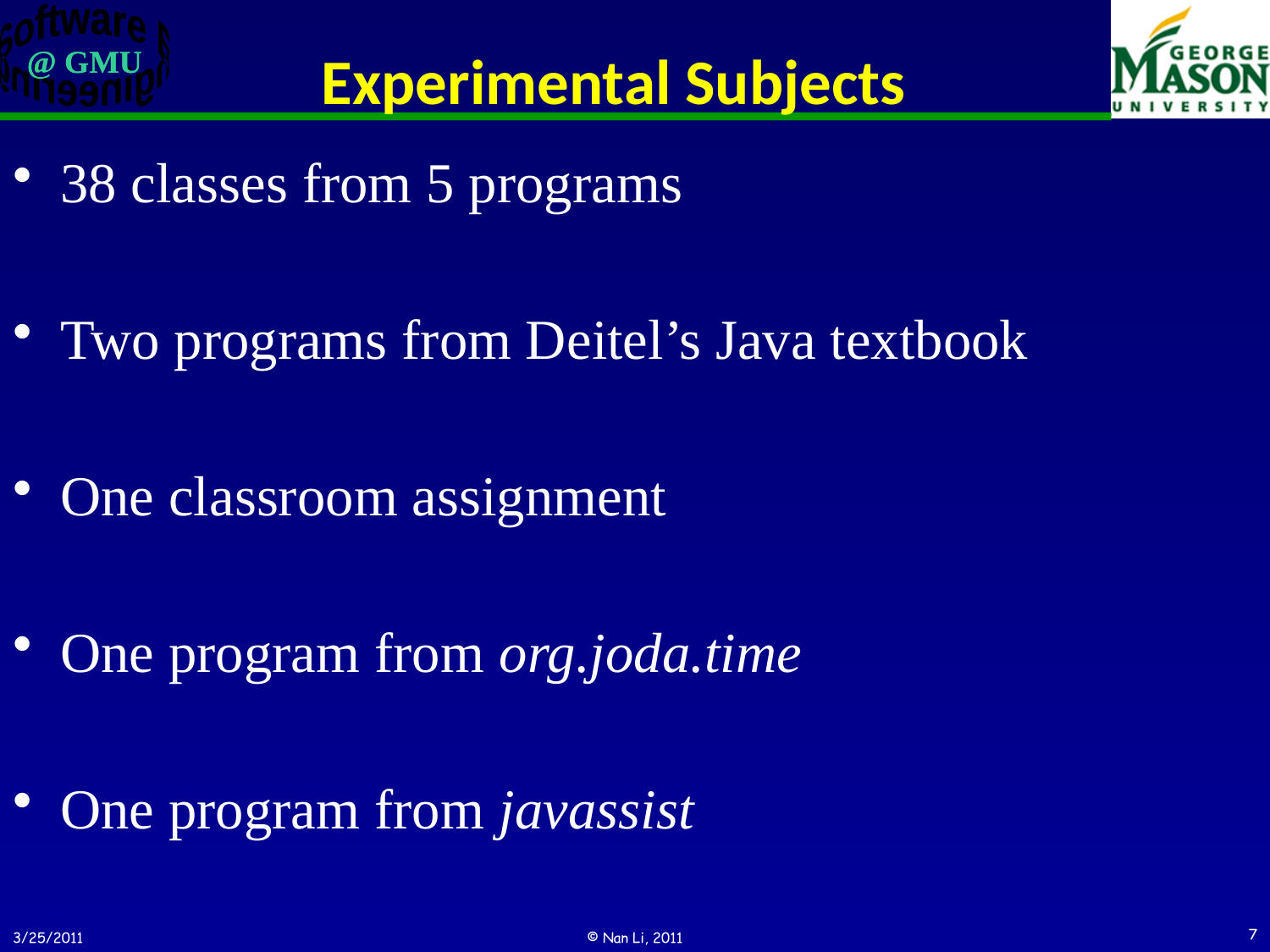

Experimental Subjects
38 classes from 5 programs

Two programs from Deitel’s Java textbook

One classroom assignment

One program from org.joda.time

One program from javassist
3/25/2011
© Nan Li, 2011
7